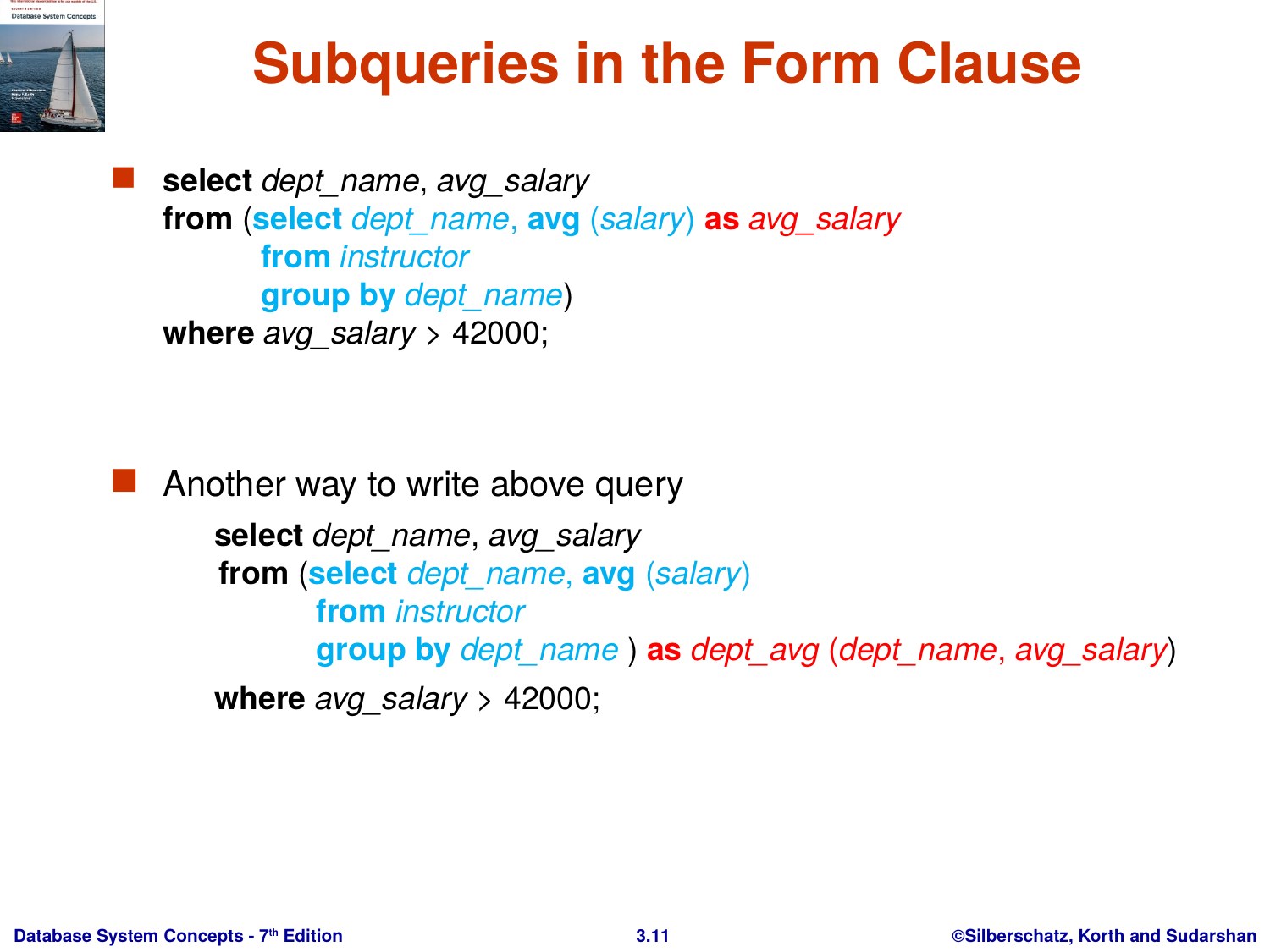

# Subqueries in the Form Clause
select dept_name, avg_salary
from (select dept_name, avg (salary) as avg_salary
           from instructor
           group by dept_name)
where avg_salary > 42000;

Another way to write above query
    select dept_name, avg_salary
from (select dept_name, avg (salary)
           from instructor
           group by dept_name ) as dept_avg (dept_name, avg_salary)
    where avg_salary > 42000;